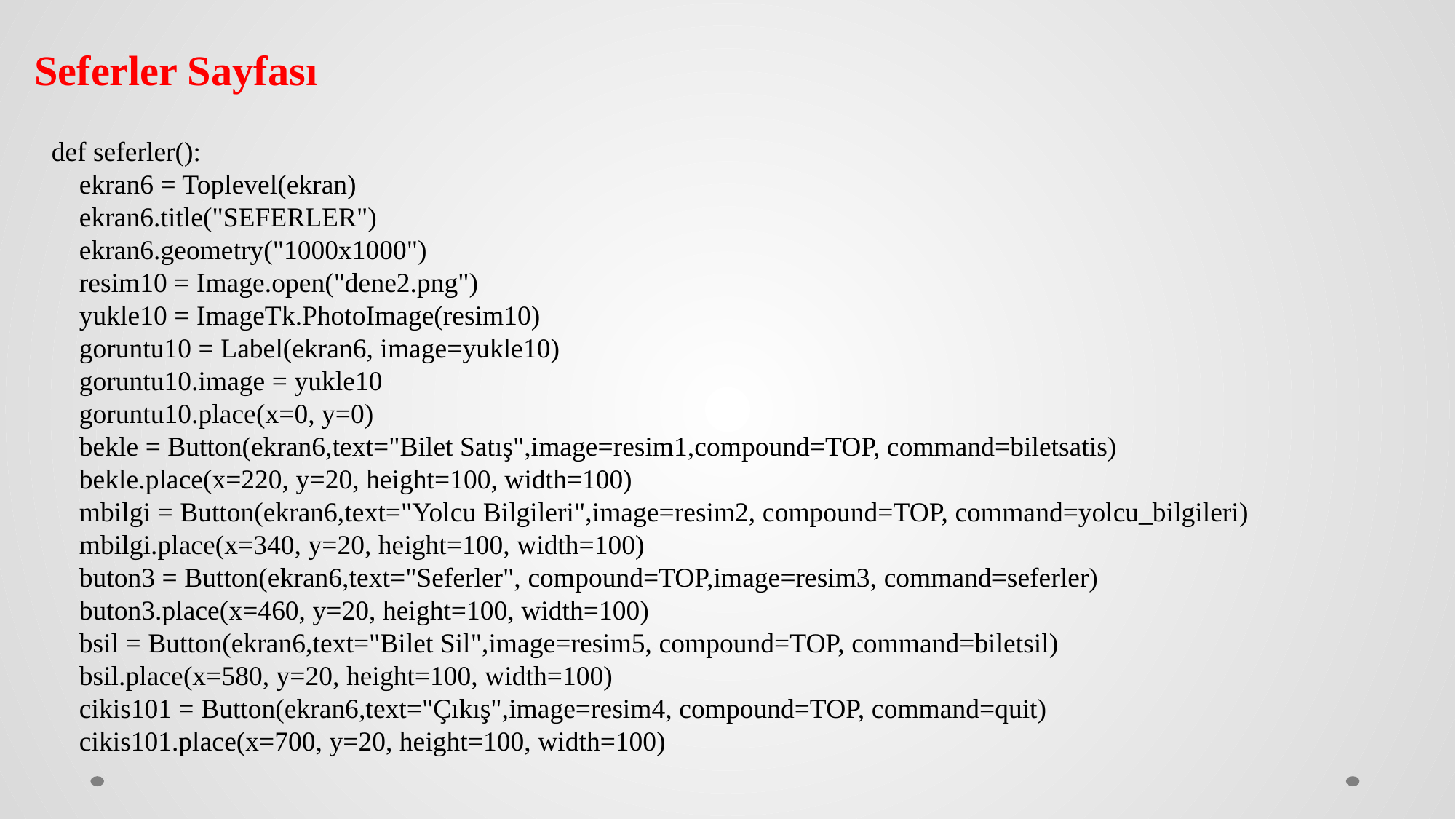

Seferler Sayfası
def seferler():
    ekran6 = Toplevel(ekran)
    ekran6.title("SEFERLER")
    ekran6.geometry("1000x1000")
    resim10 = Image.open("dene2.png")
    yukle10 = ImageTk.PhotoImage(resim10)
    goruntu10 = Label(ekran6, image=yukle10)
    goruntu10.image = yukle10
    goruntu10.place(x=0, y=0)
    bekle = Button(ekran6,text="Bilet Satış",image=resim1,compound=TOP, command=biletsatis)
    bekle.place(x=220, y=20, height=100, width=100)
    mbilgi = Button(ekran6,text="Yolcu Bilgileri",image=resim2, compound=TOP, command=yolcu_bilgileri)
    mbilgi.place(x=340, y=20, height=100, width=100)
    buton3 = Button(ekran6,text="Seferler", compound=TOP,image=resim3, command=seferler)
    buton3.place(x=460, y=20, height=100, width=100)
    bsil = Button(ekran6,text="Bilet Sil",image=resim5, compound=TOP, command=biletsil)
    bsil.place(x=580, y=20, height=100, width=100)
    cikis101 = Button(ekran6,text="Çıkış",image=resim4, compound=TOP, command=quit)
    cikis101.place(x=700, y=20, height=100, width=100)